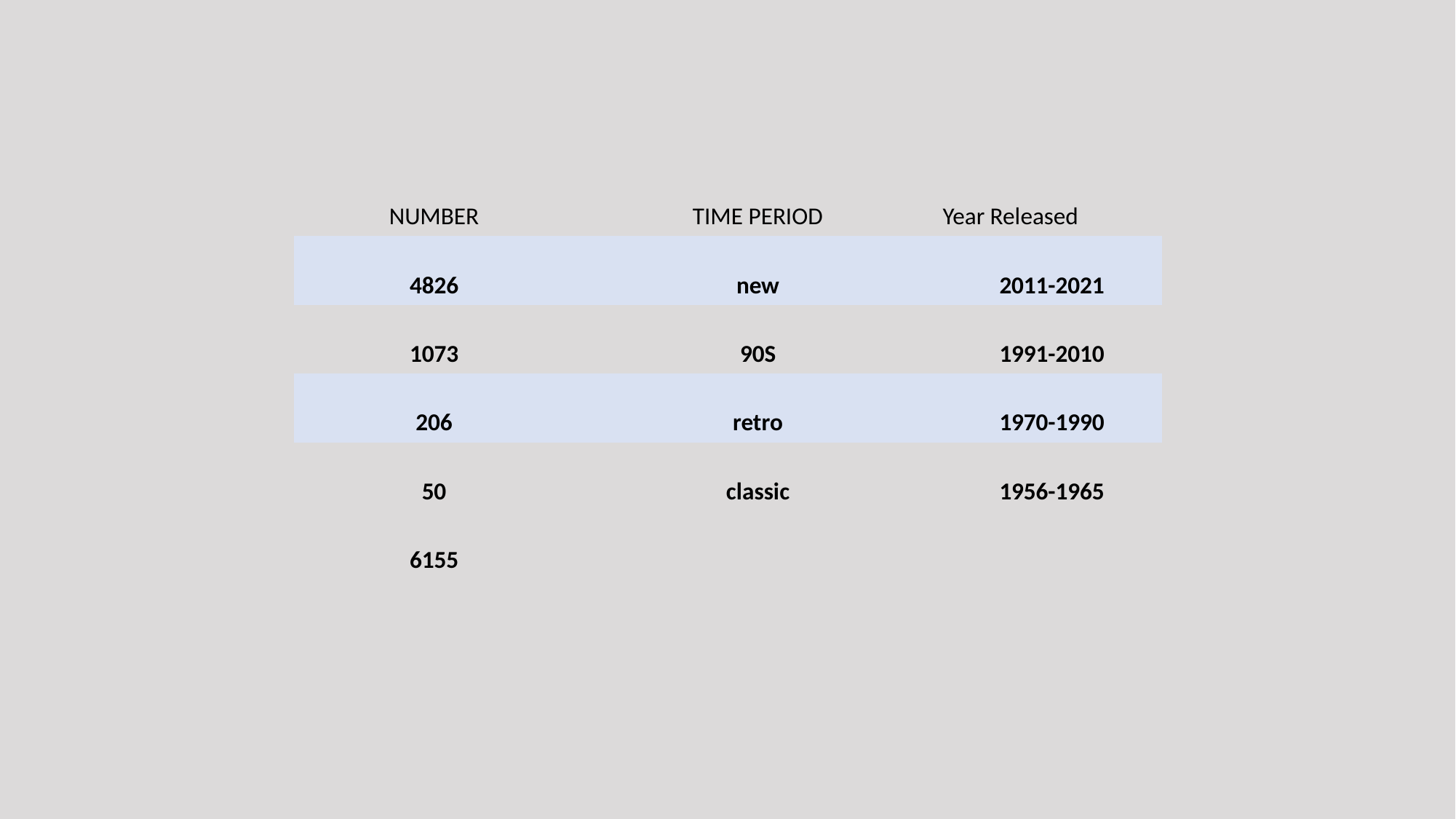

| NUMBER | TIME PERIOD | Year Released |
| --- | --- | --- |
| 4826 | new | 2011-2021 |
| 1073 | 90S | 1991-2010 |
| 206 | retro | 1970-1990 |
| 50 | classic | 1956-1965 |
| 6155 |  |  |